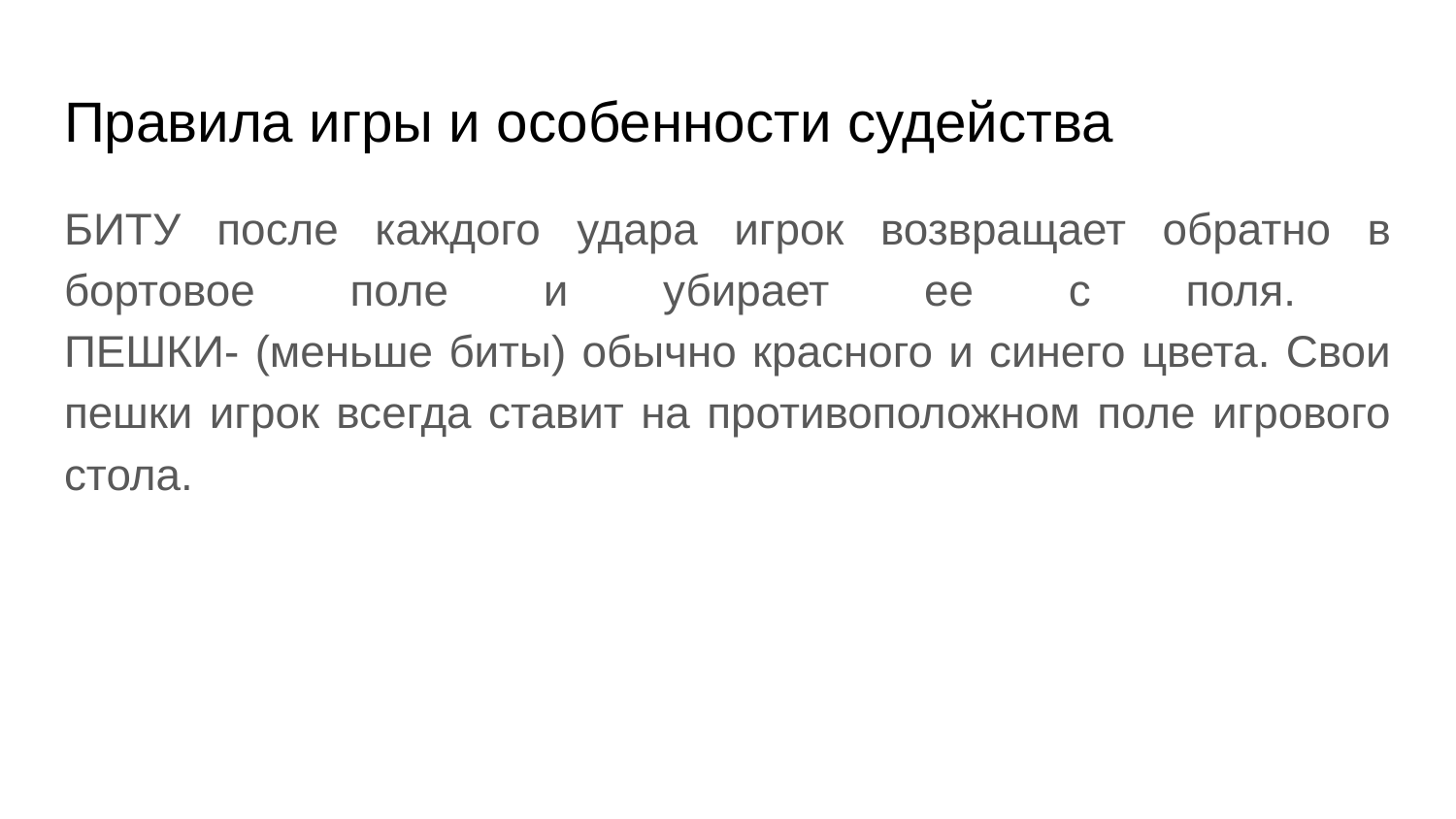

# Правила игры и особенности судейства

БИТУ после каждого удара игрок возвращает обратно в бортовое поле и убирает ее с поля.
ПЕШКИ- (меньше биты) обычно красного и синего цвета. Свои пешки игрок всегда ставит на противоположном поле игрового стола.